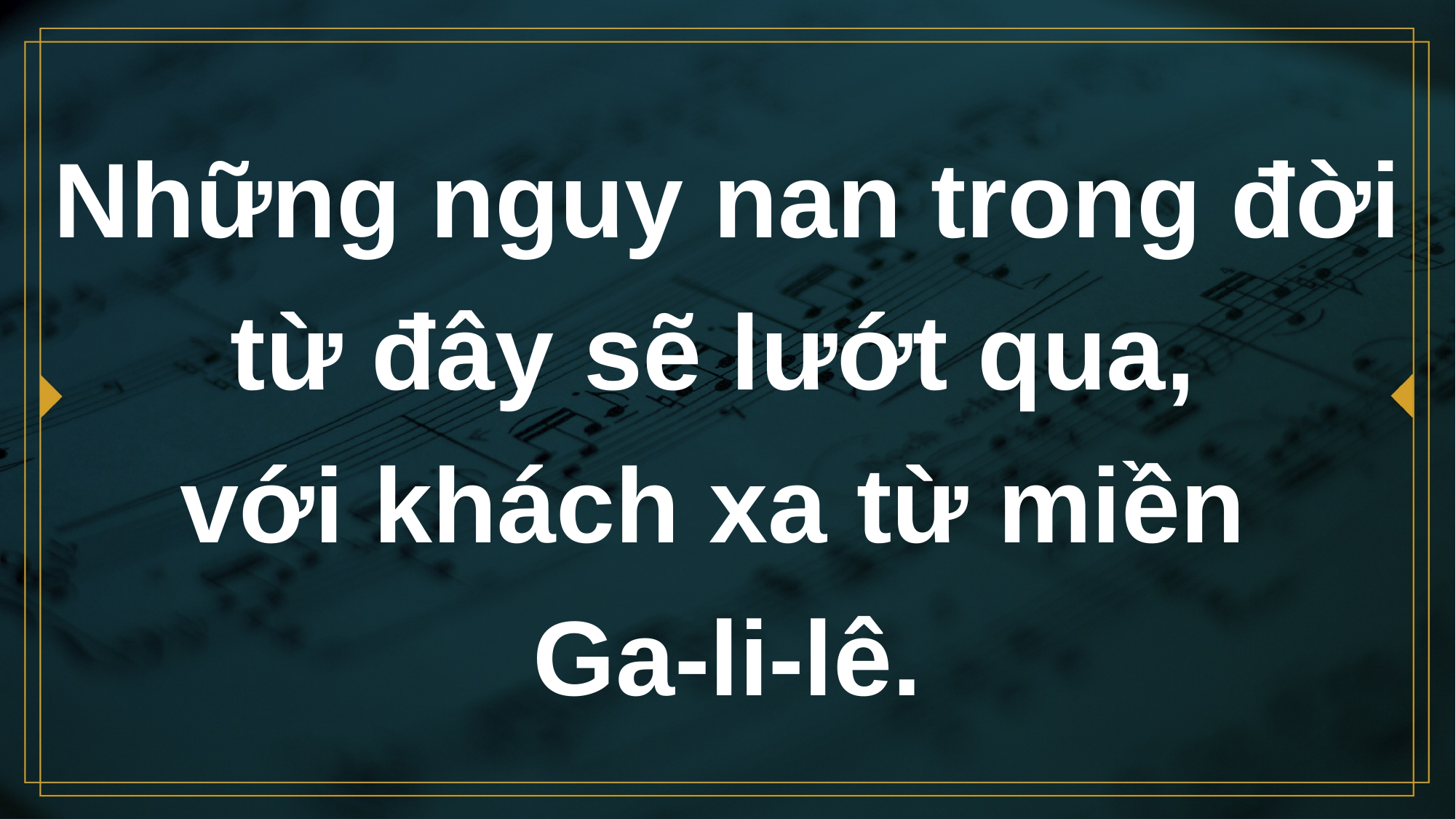

# Những nguy nan trong đời từ đây sẽ lướt qua, với khách xa từ miền Ga-li-lê.